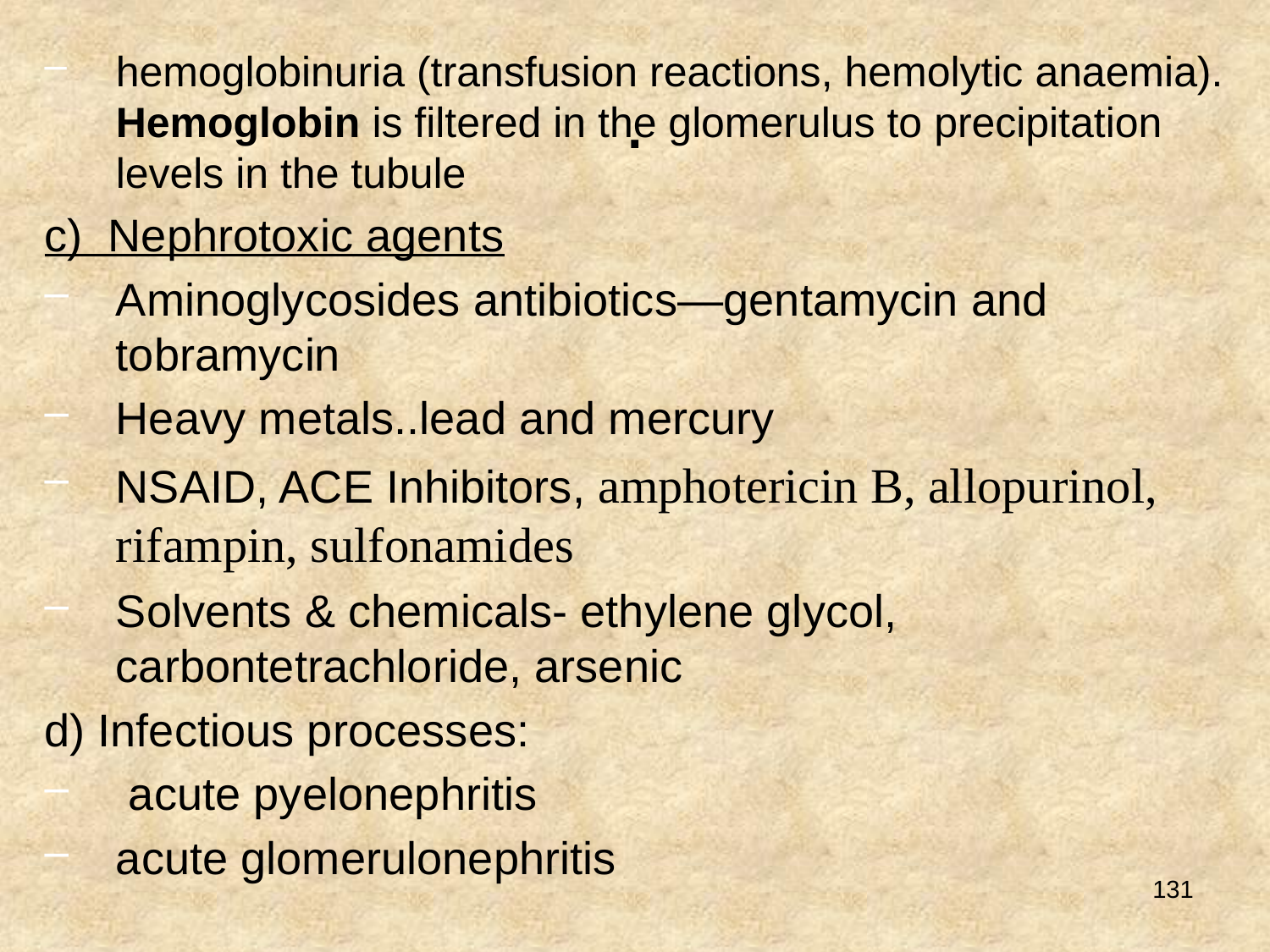

hemoglobinuria (transfusion reactions, hemolytic anaemia). Hemoglobin is filtered in the glomerulus to precipitation levels in the tubule
c)  Nephrotoxic agents
Aminoglycosides antibiotics—gentamycin and tobramycin
Heavy metals..lead and mercury
NSAID, ACE Inhibitors, amphotericin B, allopurinol, rifampin, sulfonamides
Solvents & chemicals- ethylene glycol, carbontetrachloride, arsenic
d) Infectious processes:
 acute pyelonephritis
acute glomerulonephritis

# .
131